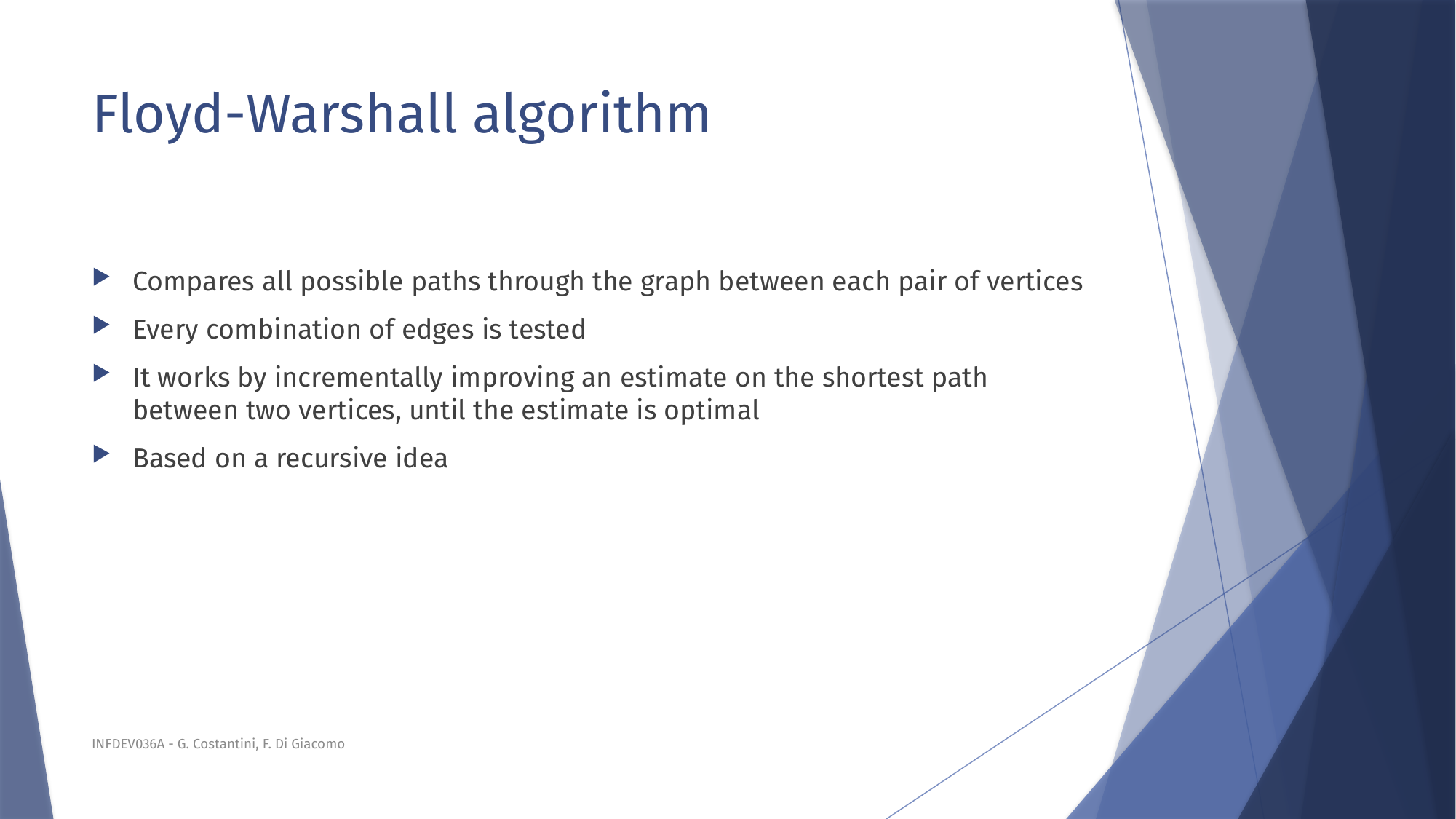

# Floyd-Warshall algorithm
Compares all possible paths through the graph between each pair of vertices
Every combination of edges is tested
It works by incrementally improving an estimate on the shortest path between two vertices, until the estimate is optimal
Based on a recursive idea

INFDEV036A - G. Costantini, F. Di Giacomo